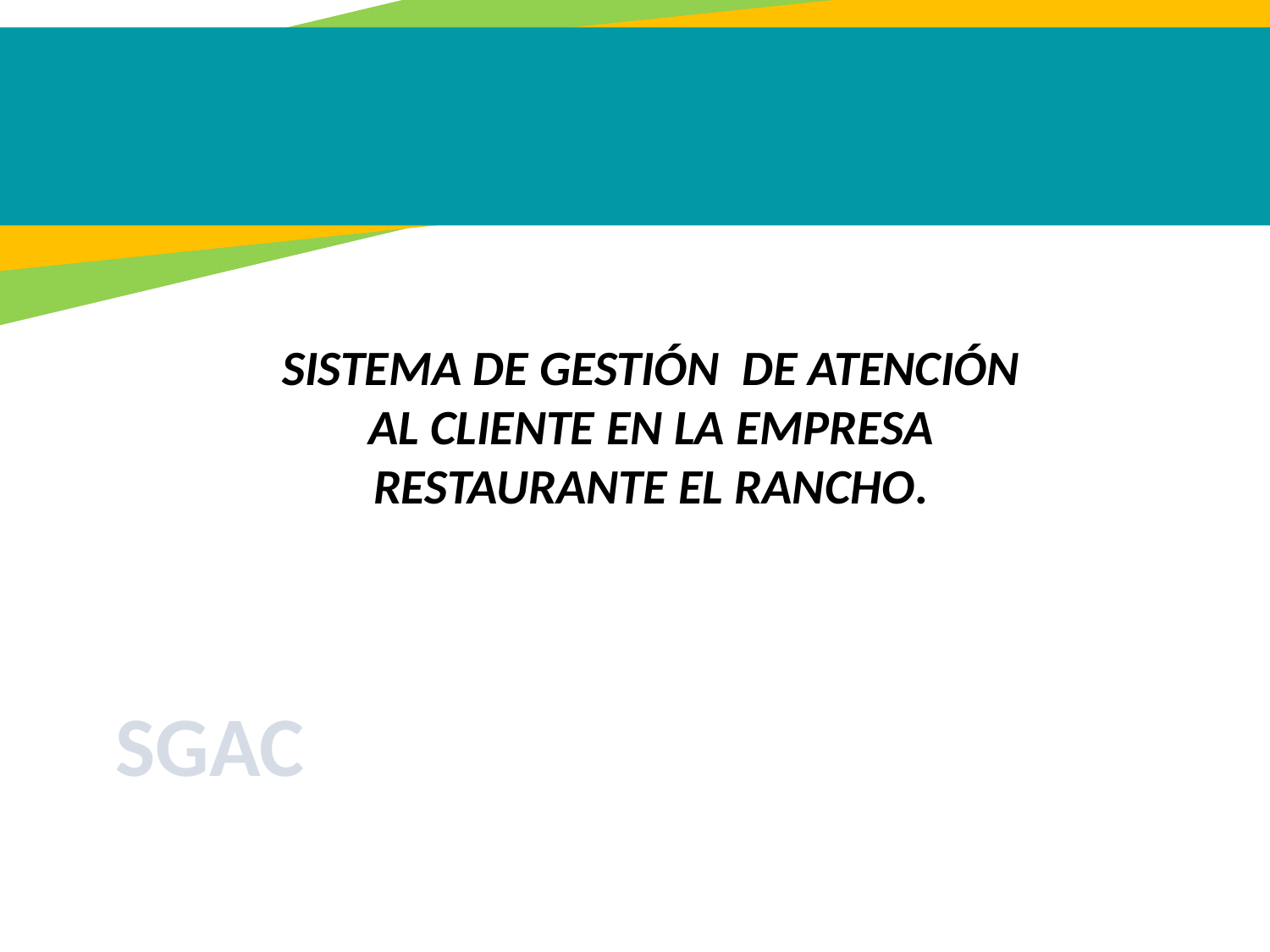

SISTEMA DE GESTIÓN  DE ATENCIÓN AL CLIENTE EN LA EMPRESA RESTAURANTE EL RANCHO.

SGAC